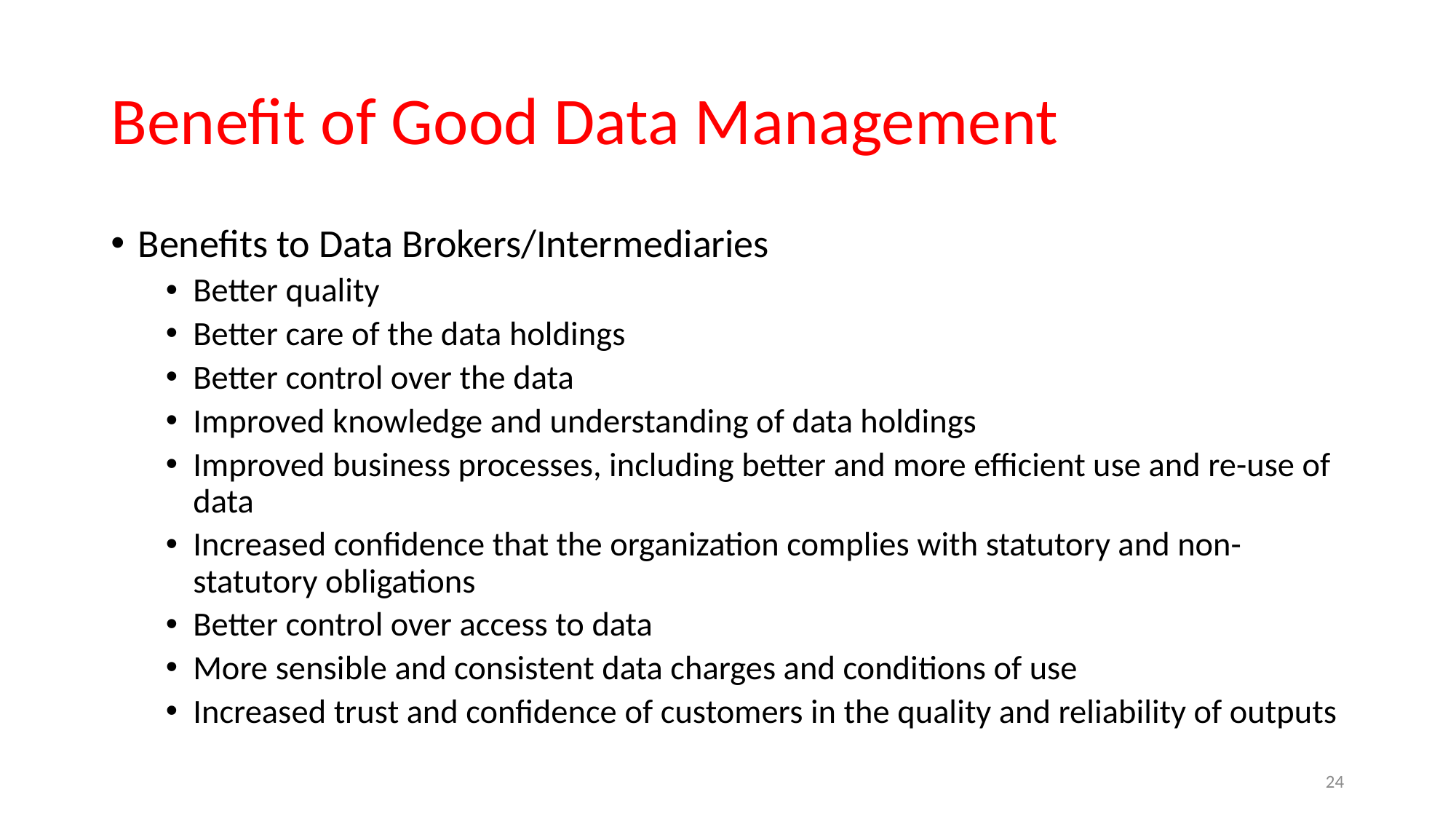

# Benefit of Good Data Management
Benefits to Data Brokers/Intermediaries
Better quality
Better care of the data holdings
Better control over the data
Improved knowledge and understanding of data holdings
Improved business processes, including better and more efficient use and re-use of data
Increased confidence that the organization complies with statutory and non-statutory obligations
Better control over access to data
More sensible and consistent data charges and conditions of use
Increased trust and confidence of customers in the quality and reliability of outputs

24